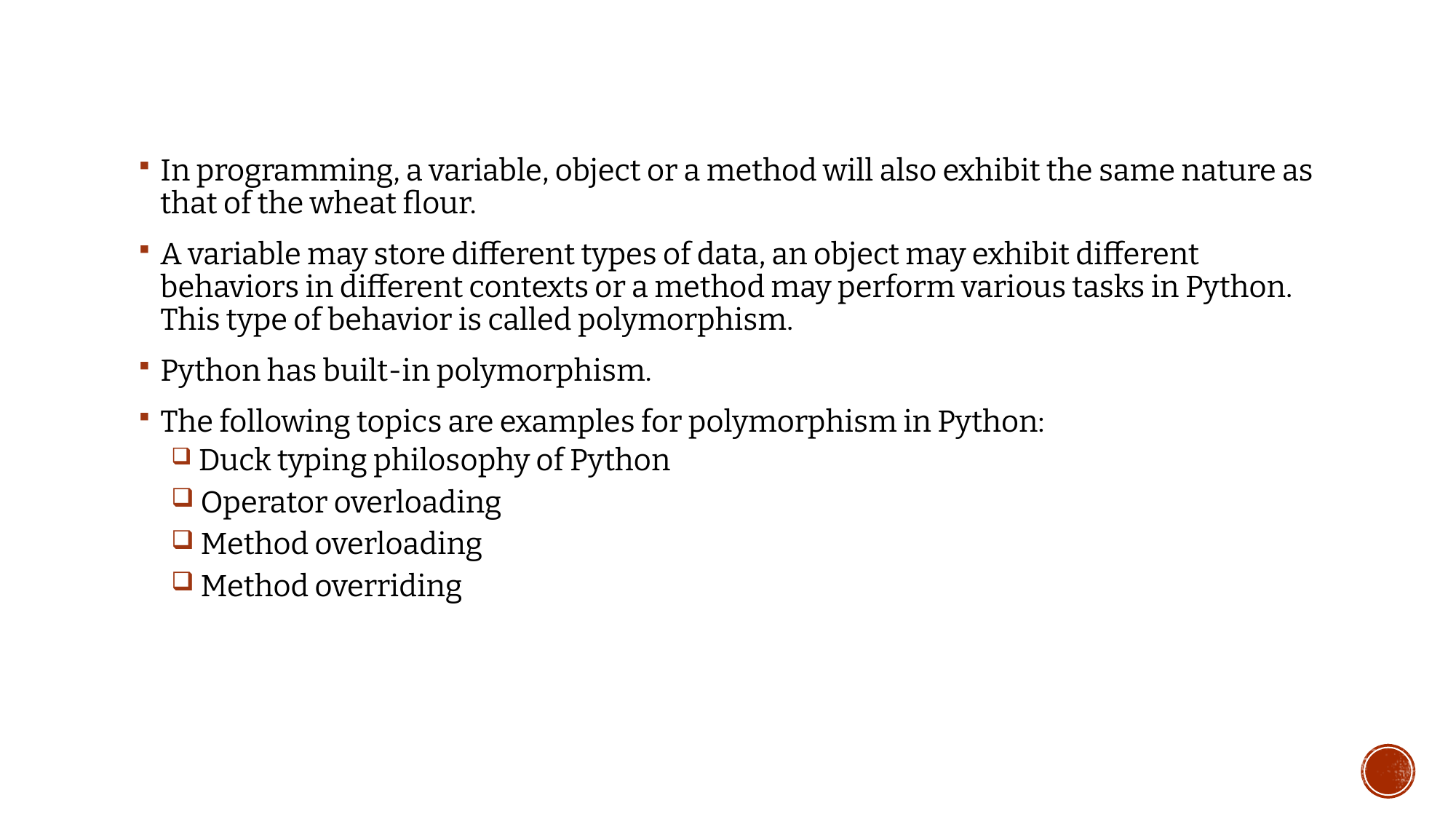

In programming, a variable, object or a method will also exhibit the same nature as that of the wheat flour.
A variable may store different types of data, an object may exhibit different behaviors in different contexts or a method may perform various tasks in Python. This type of behavior is called polymorphism.
Python has built-in polymorphism.
The following topics are examples for polymorphism in Python:
 Duck typing philosophy of Python
 Operator overloading
 Method overloading
 Method overriding